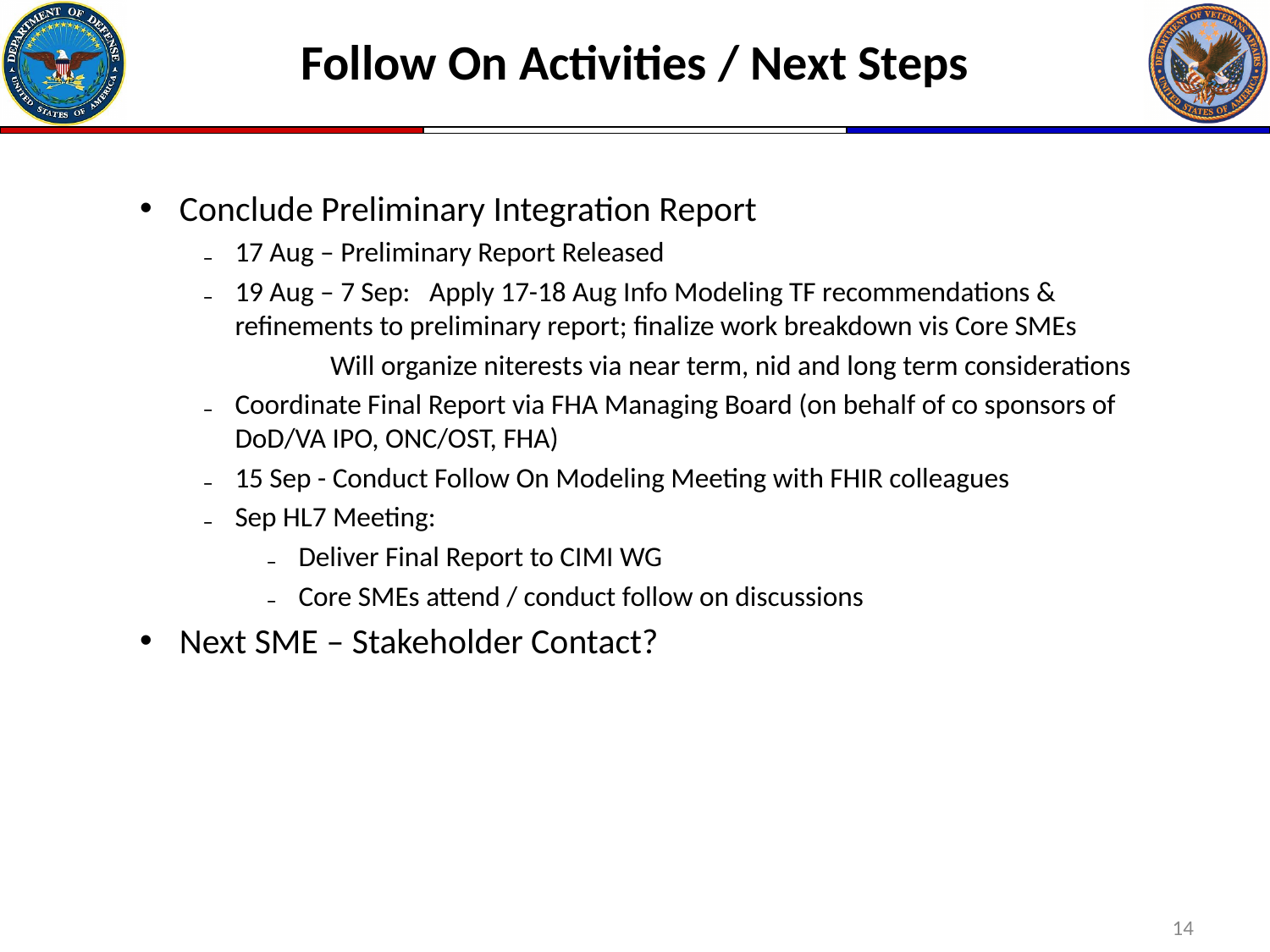

# Follow On Activities / Next Steps
Conclude Preliminary Integration Report
17 Aug – Preliminary Report Released
19 Aug – 7 Sep:   Apply 17-18 Aug Info Modeling TF recommendations & refinements to preliminary report; finalize work breakdown vis Core SMEs
	Will organize niterests via near term, nid and long term considerations
Coordinate Final Report via FHA Managing Board (on behalf of co sponsors of DoD/VA IPO, ONC/OST, FHA)
15 Sep - Conduct Follow On Modeling Meeting with FHIR colleagues
Sep HL7 Meeting:
Deliver Final Report to CIMI WG
Core SMEs attend / conduct follow on discussions
Next SME – Stakeholder Contact?
14